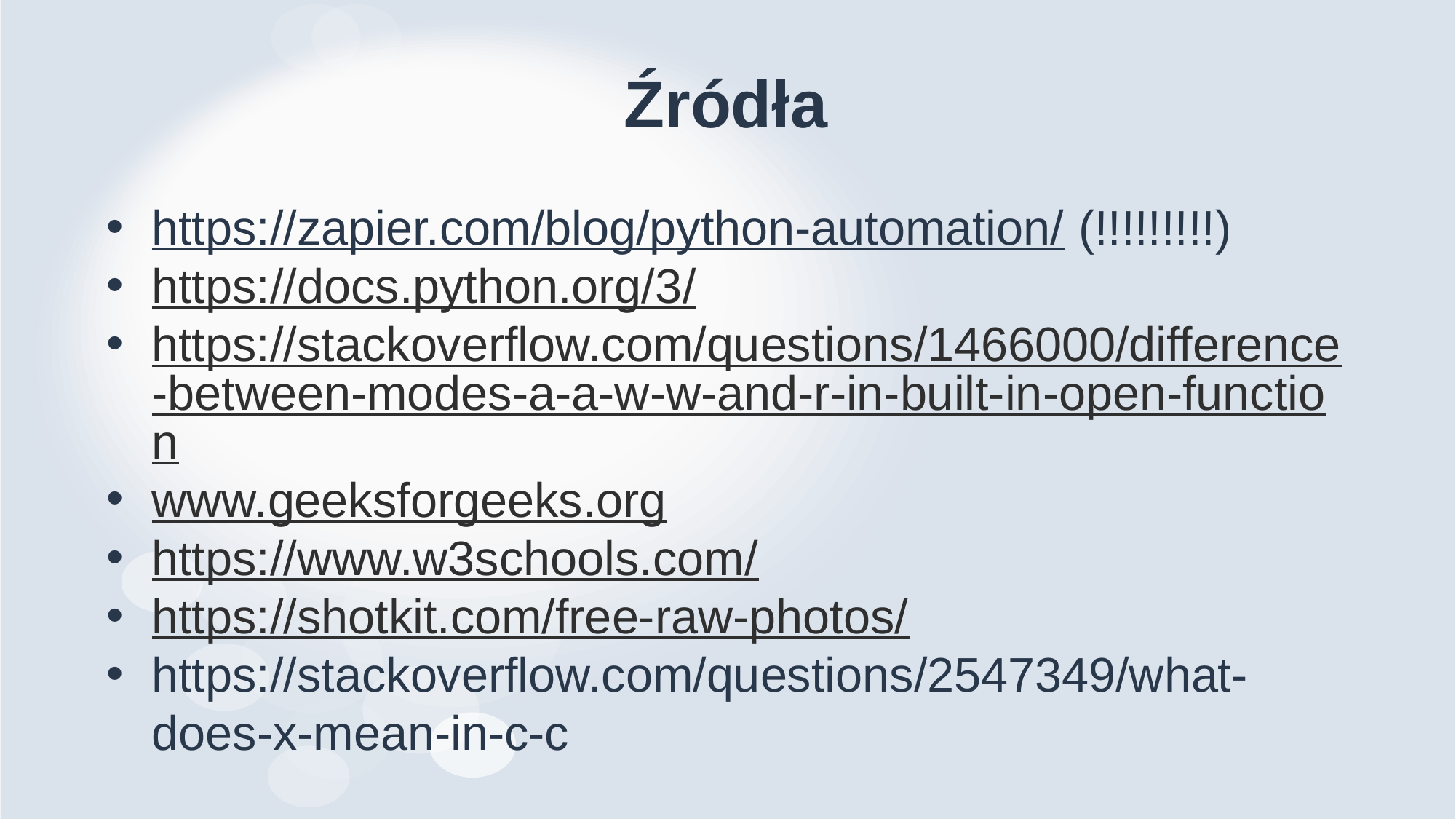

# Źródła
https://zapier.com/blog/python-automation/ (!!!!!!!!!)
https://docs.python.org/3/
https://stackoverflow.com/questions/1466000/difference-between-modes-a-a-w-w-and-r-in-built-in-open-function
www.geeksforgeeks.org
https://www.w3schools.com/
https://shotkit.com/free-raw-photos/
https://stackoverflow.com/questions/2547349/what-does-x-mean-in-c-c